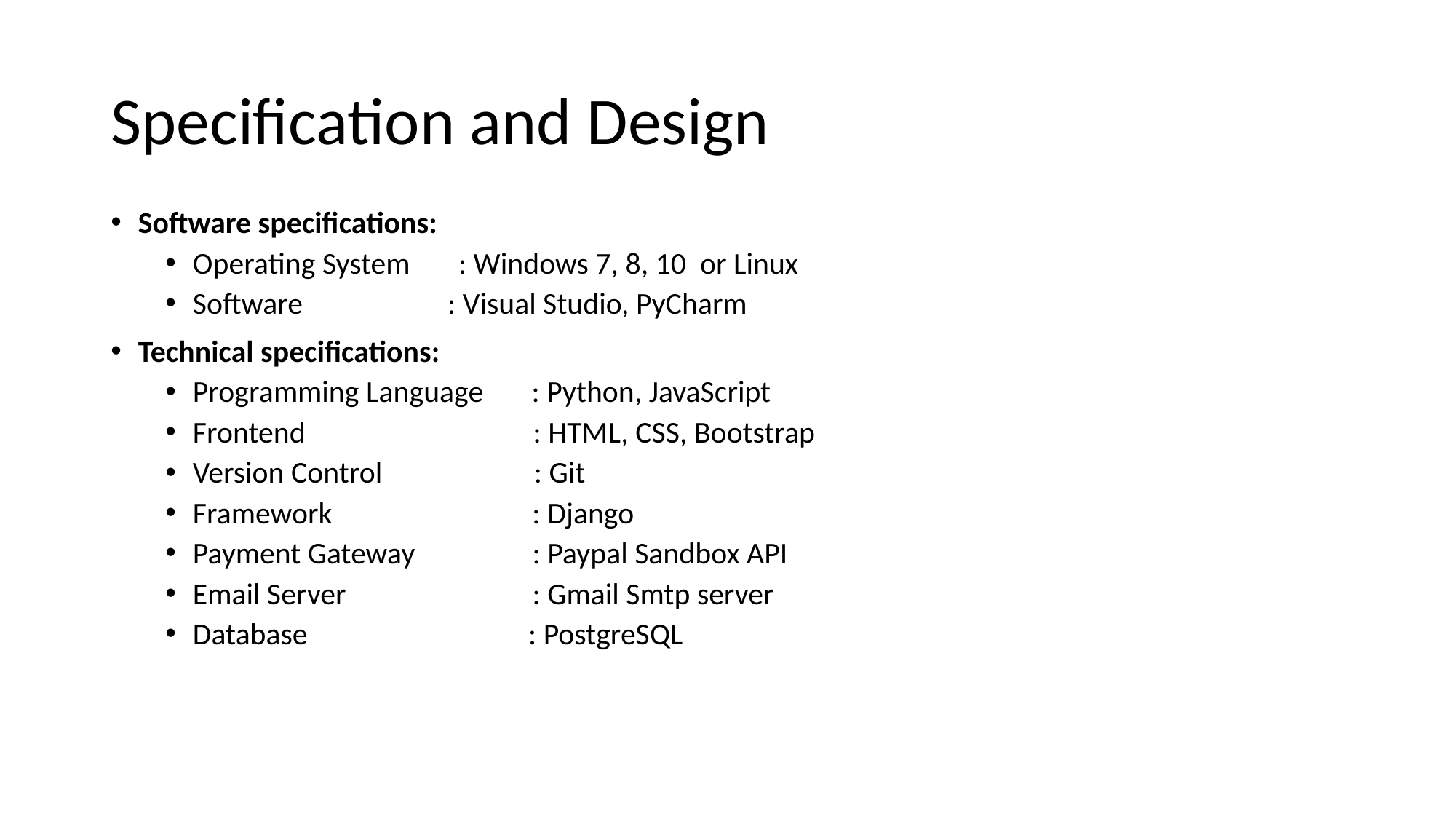

# Specification and Design
Software specifications:
Operating System       : Windows 7, 8, 10  or Linux
Software                     : Visual Studio, PyCharm
Technical specifications:
Programming Language       : Python, JavaScript
Frontend                                 : HTML, CSS, Bootstrap
Version Control                      : Git
Framework                             : Django
Payment Gateway                 : Paypal Sandbox API
Email Server                           : Gmail Smtp server
Database                                : PostgreSQL